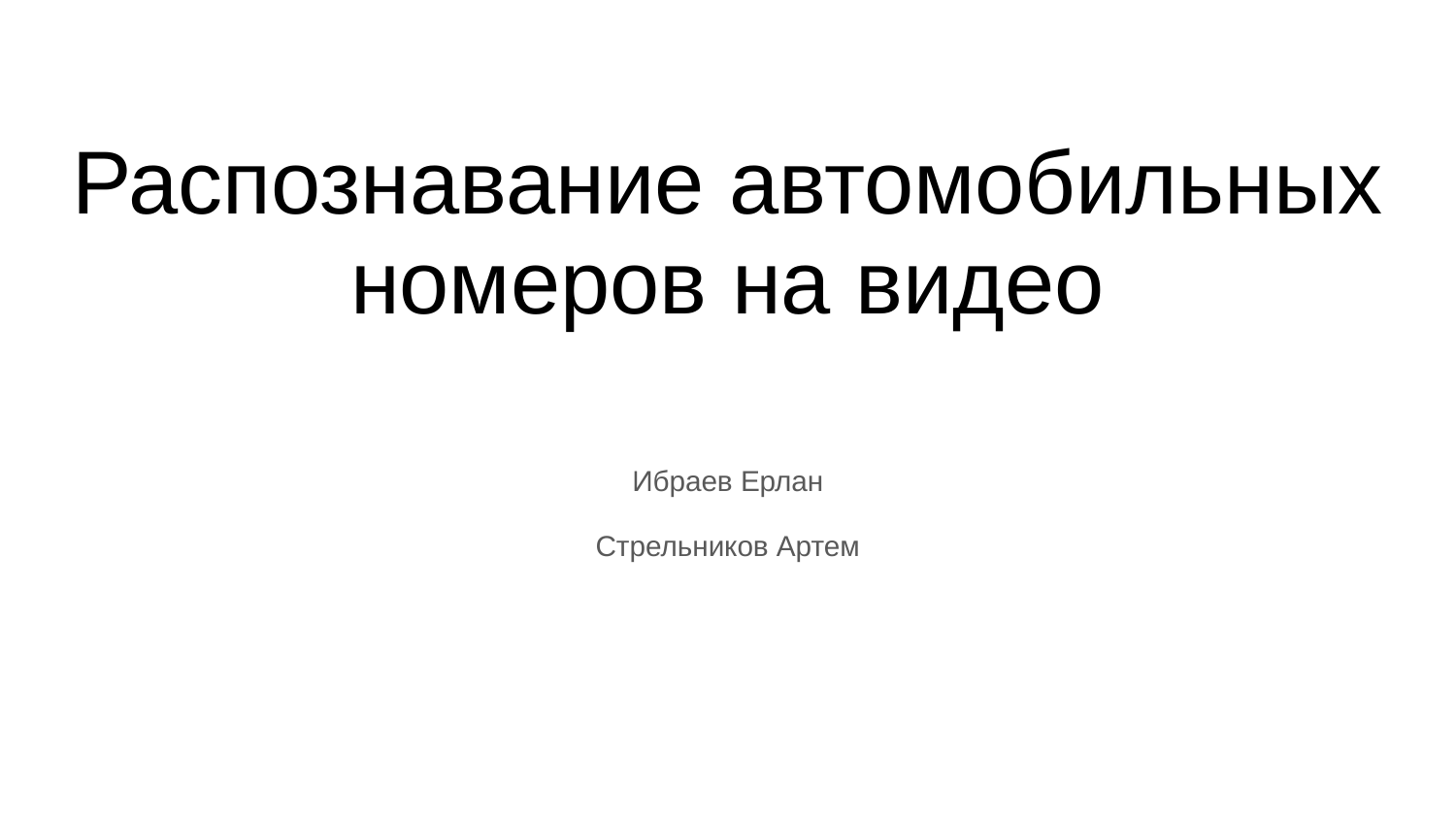

# Распознавание автомобильных номеров на видео​

Ибраев Ерлан​

Стрельников Артем​